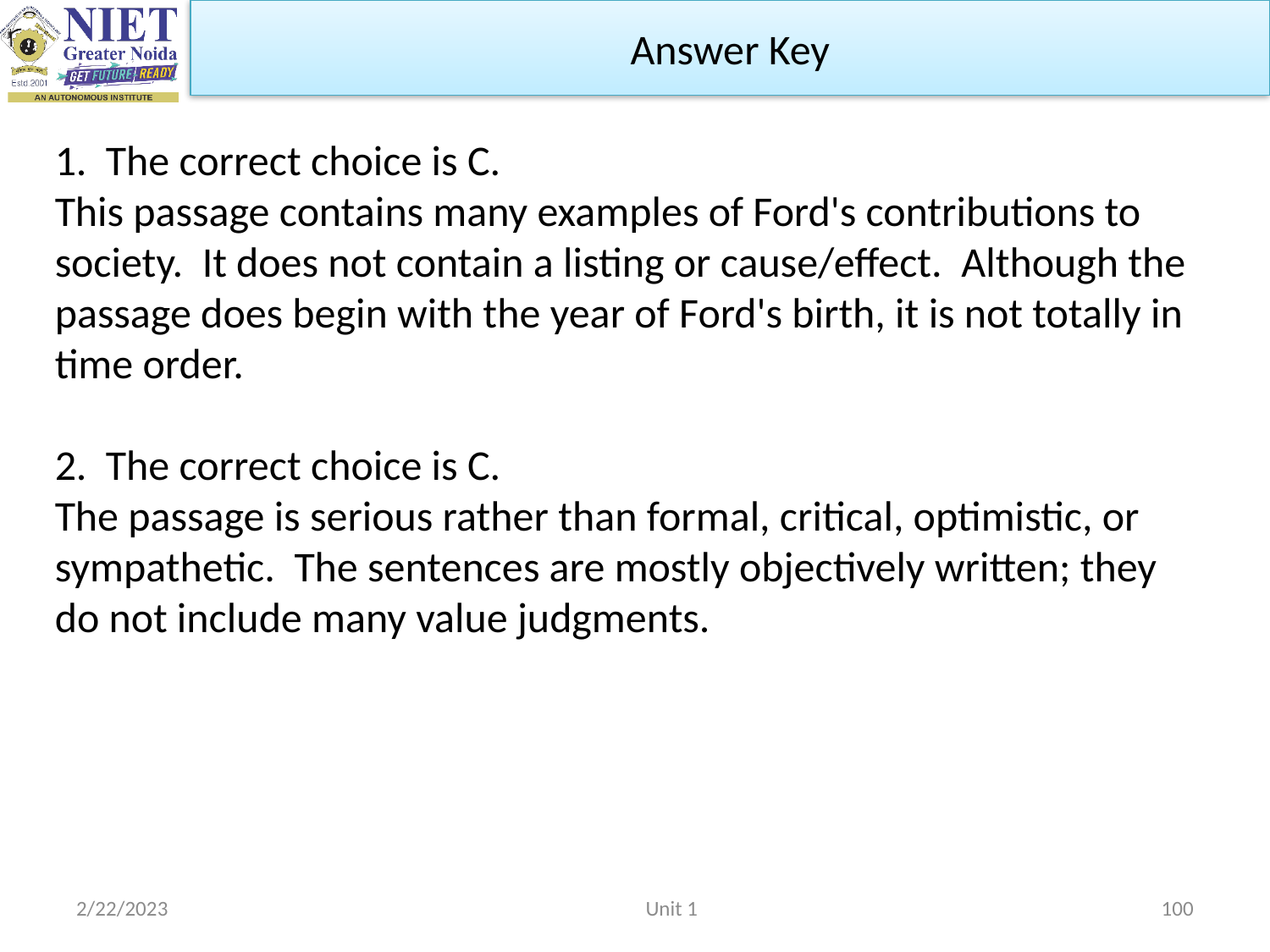

Answer Key

1.  The correct choice is C.
This passage contains many examples of Ford's contributions to society.  It does not contain a listing or cause/effect.  Although the passage does begin with the year of Ford's birth, it is not totally in time order.
2.  The correct choice is C.
The passage is serious rather than formal, critical, optimistic, or sympathetic.  The sentences are mostly objectively written; they do not include many value judgments.

2/22/2023
Unit 1
100